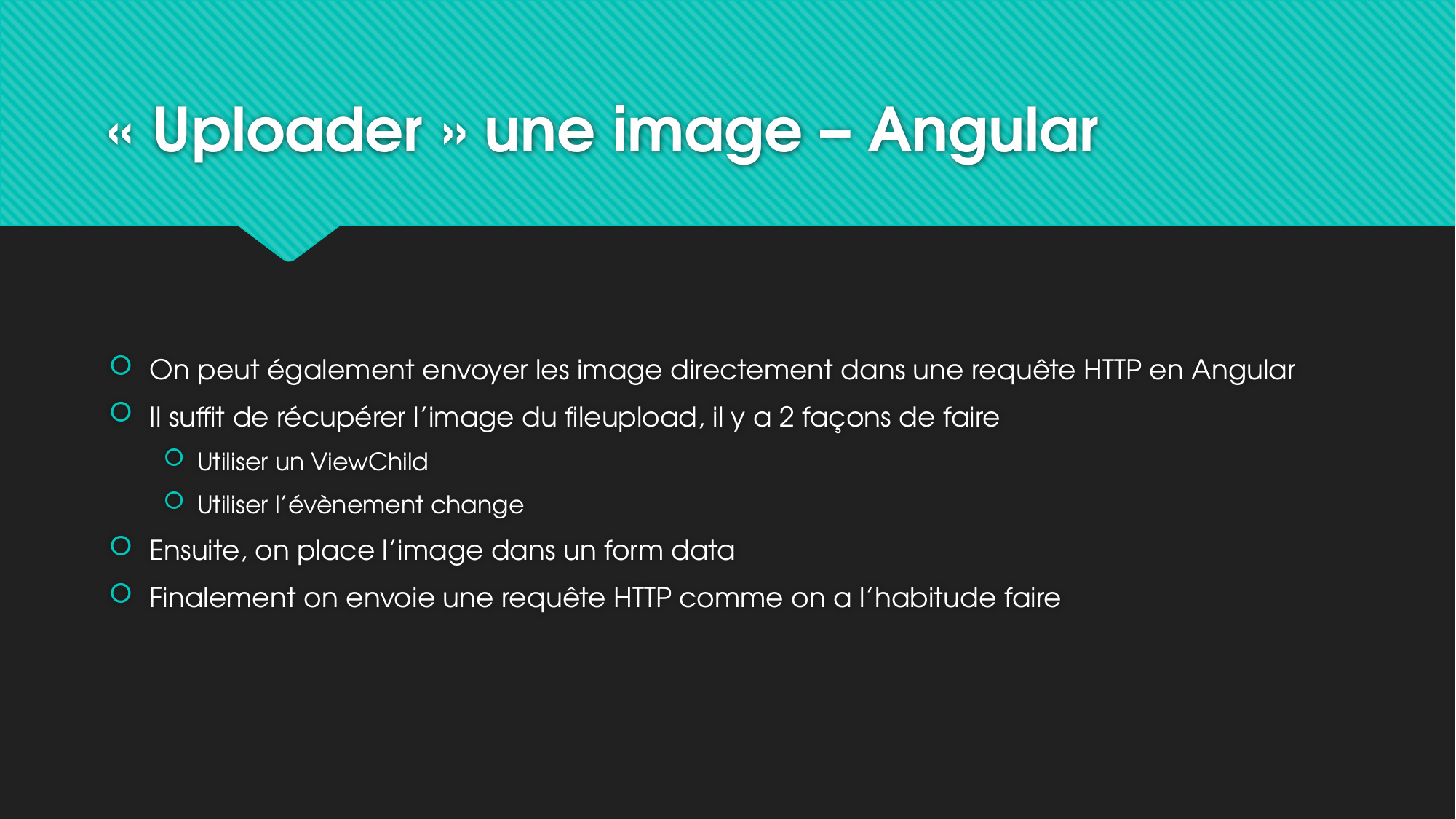

# « Uploader » une image – Angular
On peut également envoyer les image directement dans une requête HTTP en Angular
Il suffit de récupérer l’image du fileupload, il y a 2 façons de faire
Utiliser un ViewChild
Utiliser l’évènement change
Ensuite, on place l’image dans un form data
Finalement on envoie une requête HTTP comme on a l’habitude faire